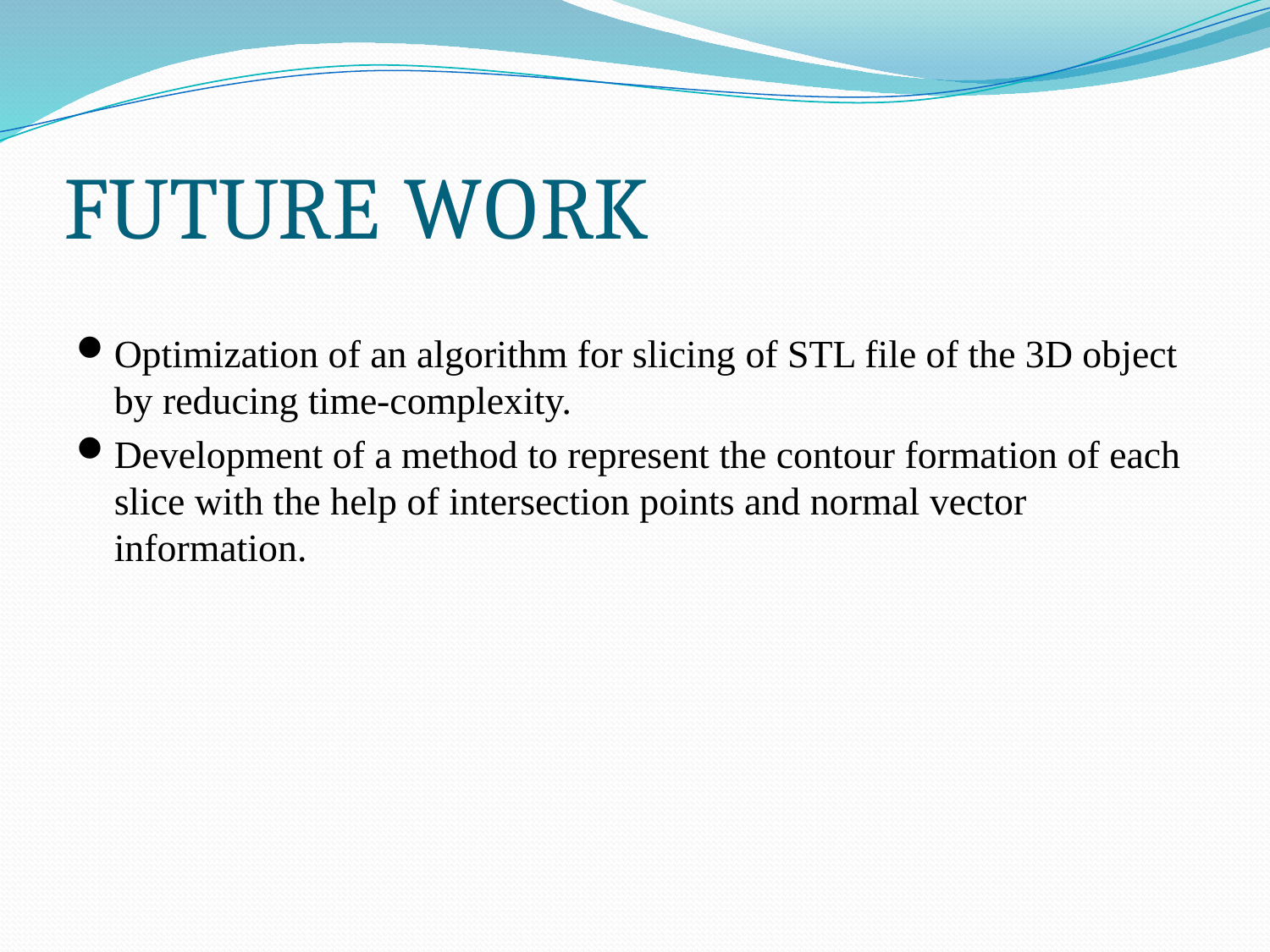

# FUTURE WORK

Optimization of an algorithm for slicing of STL file of the 3D object by reducing time-complexity.
Development of a method to represent the contour formation of each slice with the help of intersection points and normal vector information.